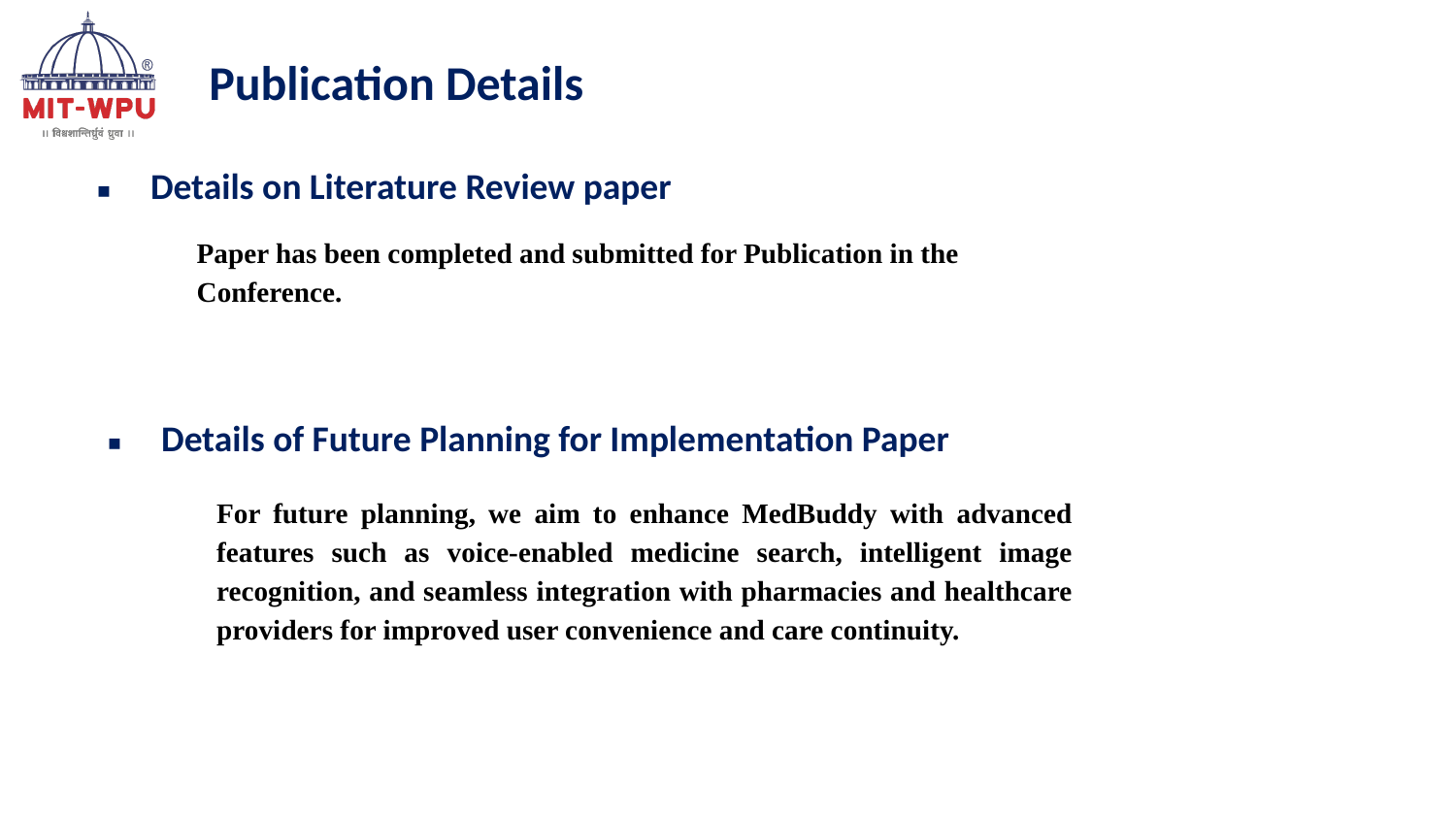

Publication Details
 Details on Literature Review paper
Paper has been completed and submitted for Publication in the Conference.
 Details of Future Planning for Implementation Paper
For future planning, we aim to enhance MedBuddy with advanced features such as voice-enabled medicine search, intelligent image recognition, and seamless integration with pharmacies and healthcare providers for improved user convenience and care continuity.